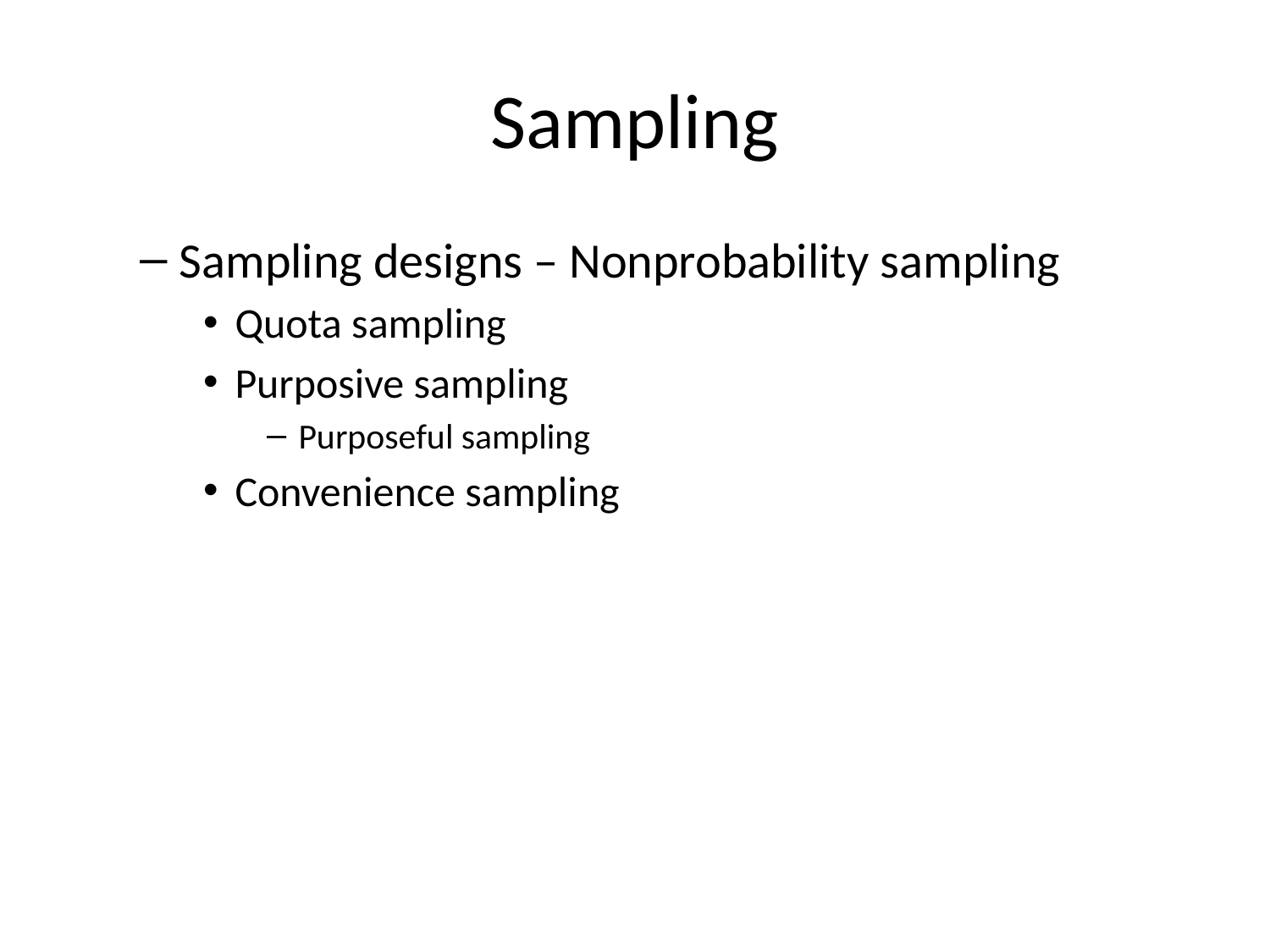

# Sampling
Sampling designs – Nonprobability sampling
Quota sampling
Purposive sampling
Purposeful sampling
Convenience sampling